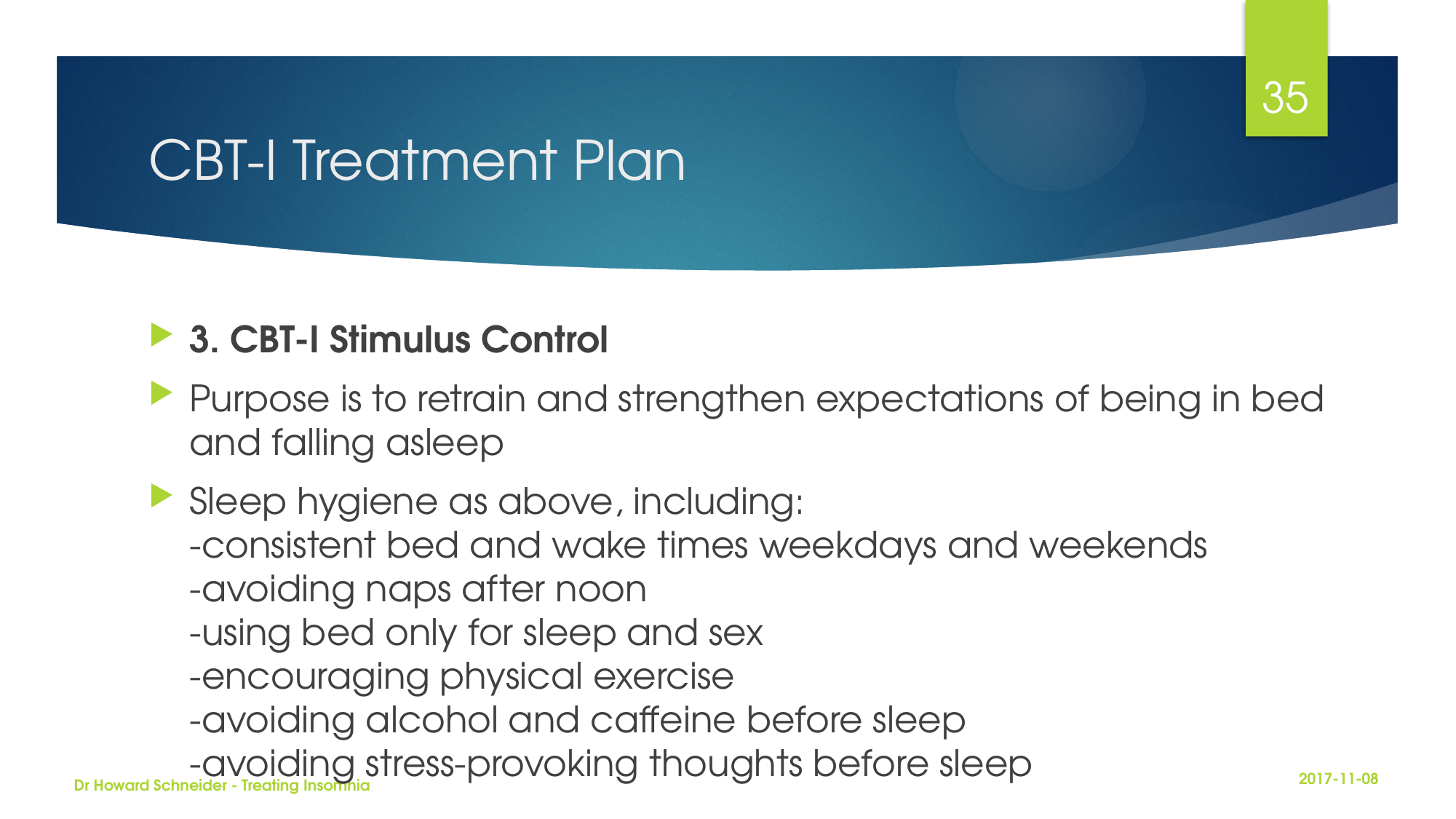

35
# CBT-I Treatment Plan
3. CBT-I Stimulus Control
Purpose is to retrain and strengthen expectations of being in bed and falling asleep
Sleep hygiene as above, including:
-consistent bed and wake times weekdays and weekends
-avoiding naps after noon
-using bed only for sleep and sex
-encouraging physical exercise
-avoiding alcohol and caffeine before sleep
-avoiding stress-provoking thoughts before sleep
Dr Howard Schneider - Treating Insomnia
2017-11-08